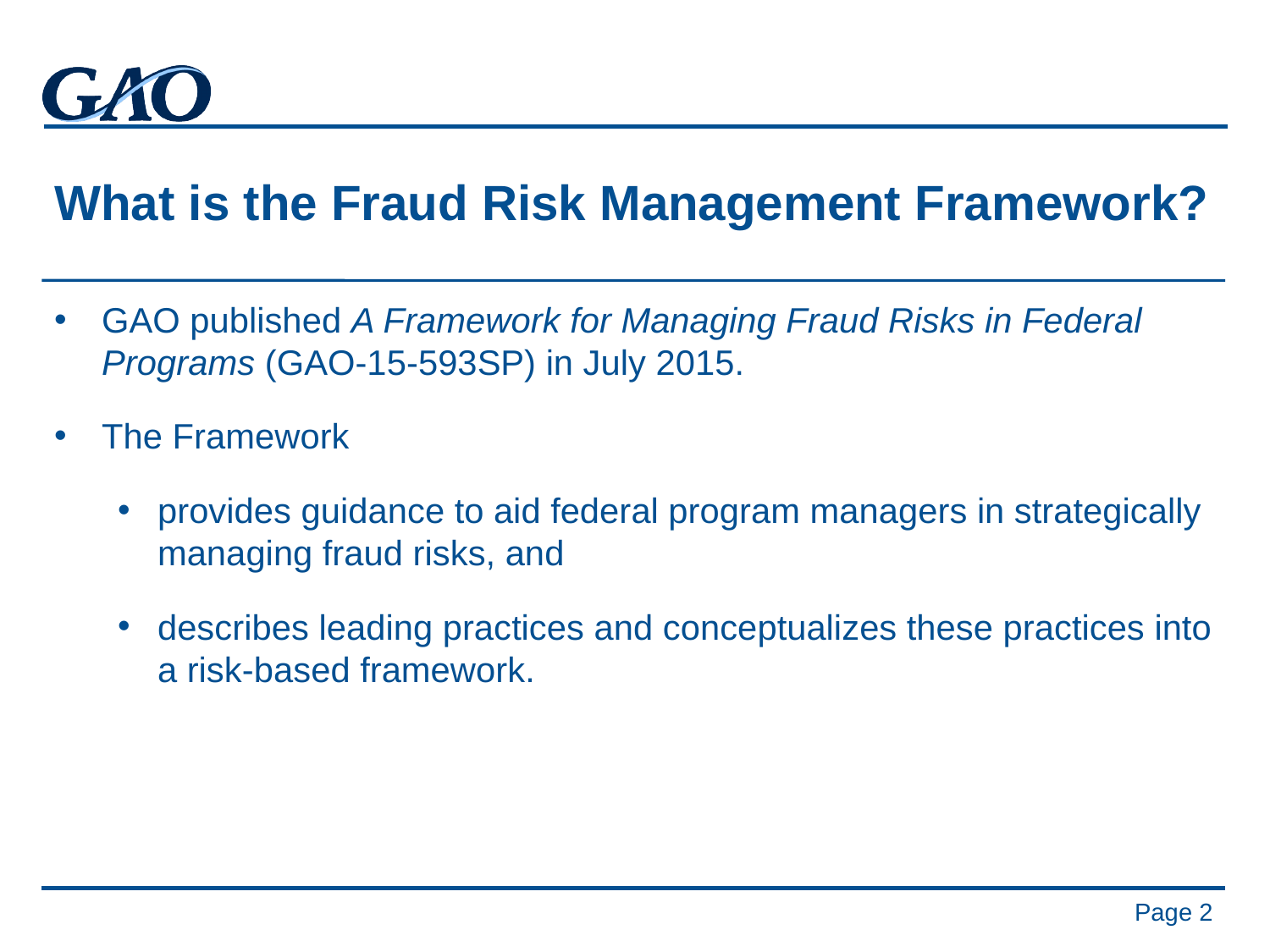

# What is the Fraud Risk Management Framework?
GAO published A Framework for Managing Fraud Risks in Federal Programs (GAO-15-593SP) in July 2015.
The Framework
provides guidance to aid federal program managers in strategically managing fraud risks, and
describes leading practices and conceptualizes these practices into a risk-based framework.
Page 2